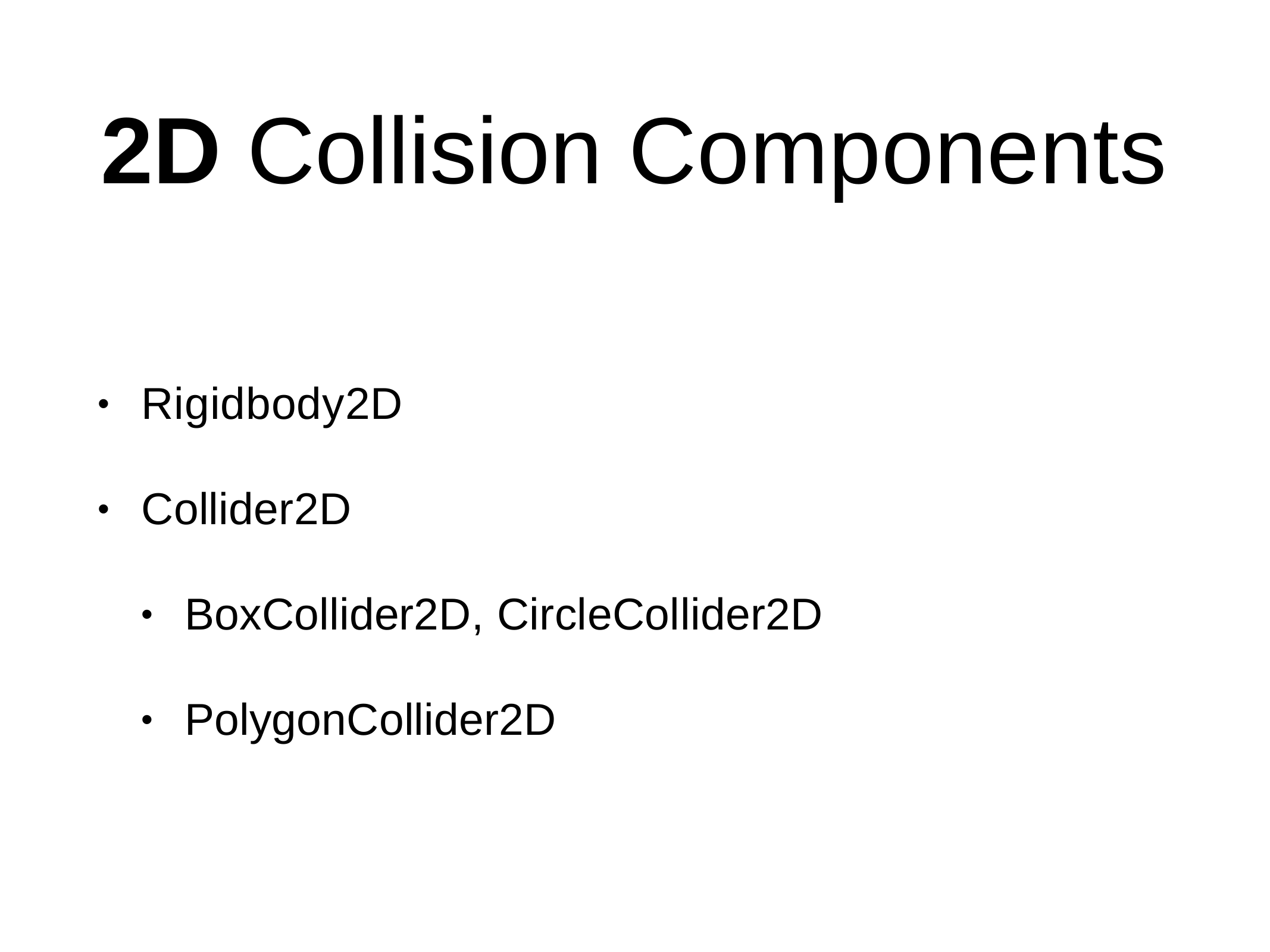

# 2D Collision Components
Rigidbody2D
•
Collider2D
•
BoxCollider2D, CircleCollider2D
•
PolygonCollider2D
•